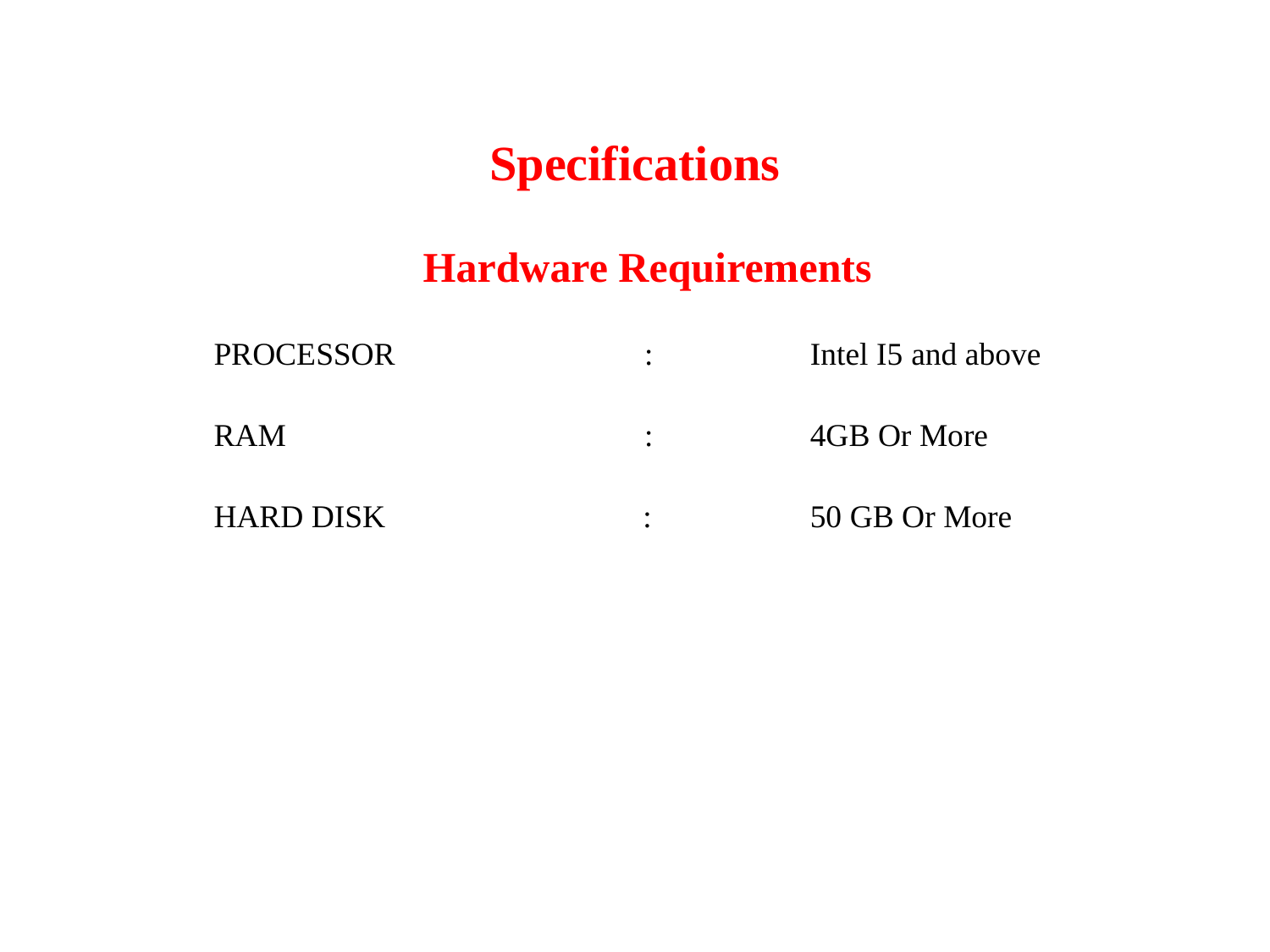

# Specifications
                          Hardware Requirements
PROCESSOR	                      :  	           Intel I5 and above
RAM		                      :	           4GB Or More
HARD DISK 		      :	           50 GB Or More